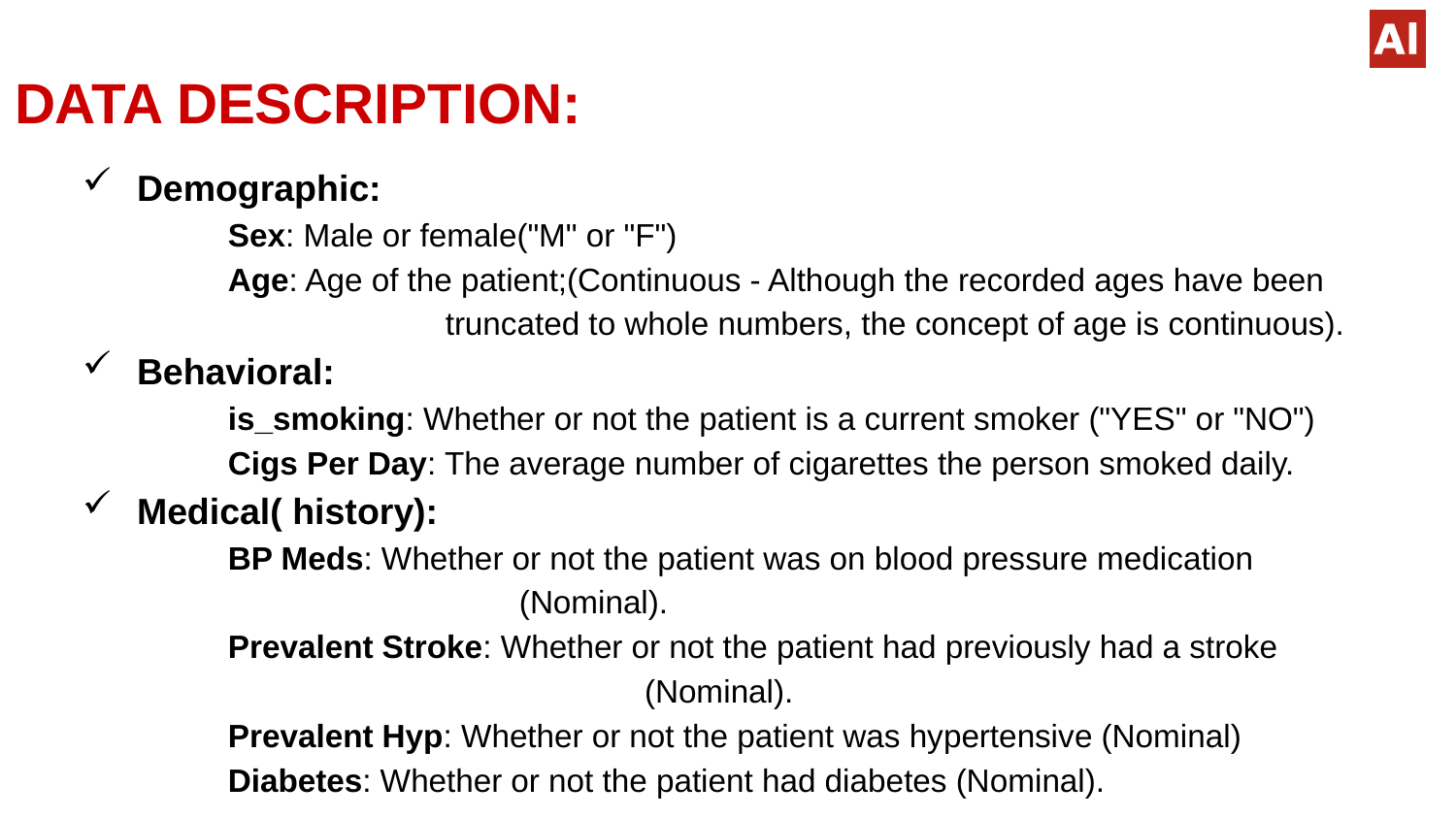

# DATA DESCRIPTION:
Demographic:
	Sex: Male or female("M" or "F")
	Age: Age of the patient;(Continuous - Although the recorded ages have been 	       	        truncated to whole numbers, the concept of age is continuous).
Behavioral:
	is_smoking: Whether or not the patient is a current smoker ("YES" or "NO")
	Cigs Per Day: The average number of cigarettes the person smoked daily.
Medical( history):
	BP Meds: Whether or not the patient was on blood pressure medication 			(Nominal).
	Prevalent Stroke: Whether or not the patient had previously had a stroke 			              (Nominal).
	Prevalent Hyp: Whether or not the patient was hypertensive (Nominal)
	Diabetes: Whether or not the patient had diabetes (Nominal).